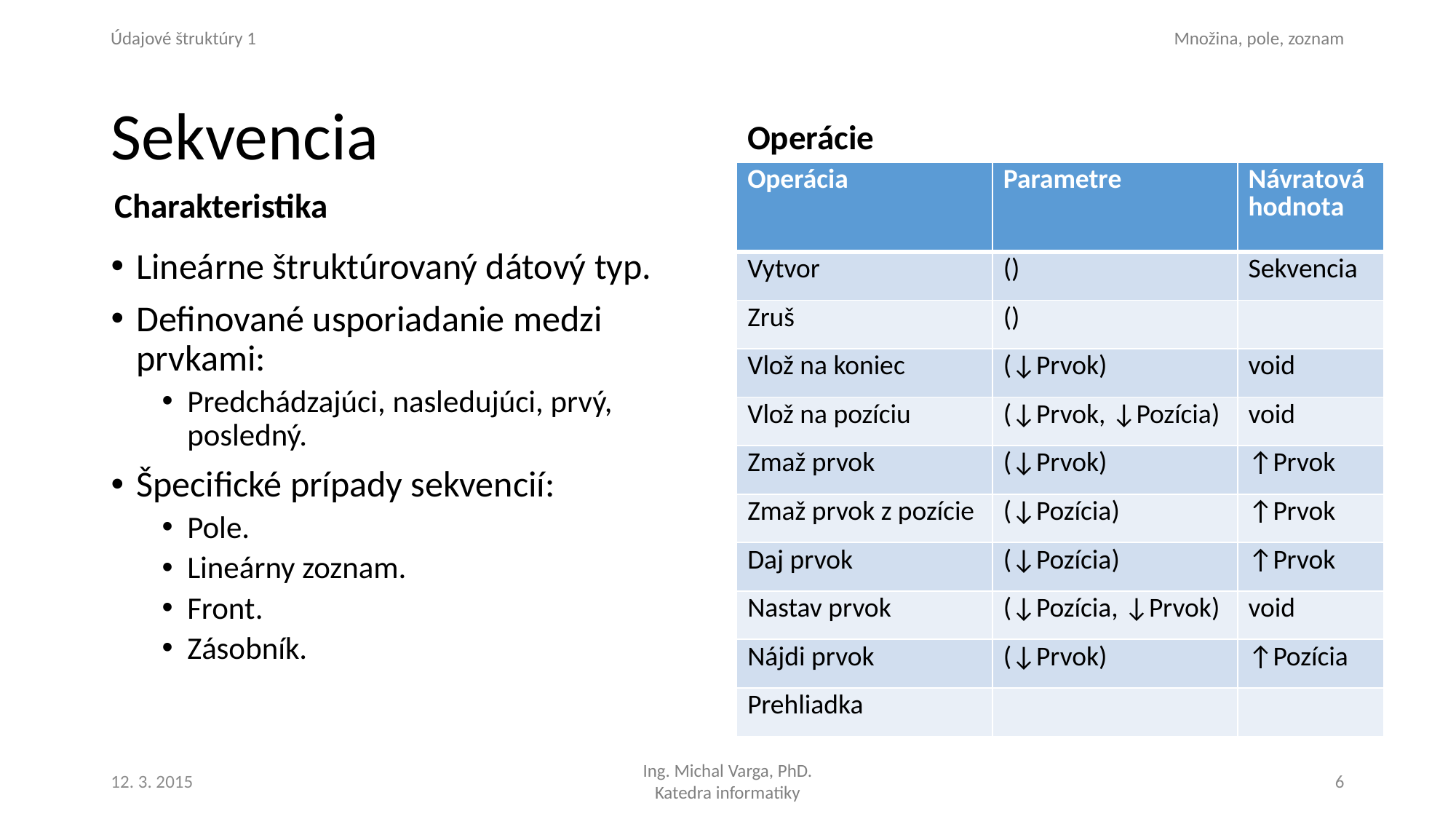

# Sekvencia
Operácie
| Operácia | Parametre | Návratová hodnota |
| --- | --- | --- |
| Vytvor | () | Sekvencia |
| Zruš | () |  |
| Vlož na koniec | (↓Prvok) | void |
| Vlož na pozíciu | (↓Prvok, ↓Pozícia) | void |
| Zmaž prvok | (↓Prvok) | ↑Prvok |
| Zmaž prvok z pozície | (↓Pozícia) | ↑Prvok |
| Daj prvok | (↓Pozícia) | ↑Prvok |
| Nastav prvok | (↓Pozícia, ↓Prvok) | void |
| Nájdi prvok | (↓Prvok) | ↑Pozícia |
| Prehliadka |  |  |
Charakteristika
Lineárne štruktúrovaný dátový typ.
Definované usporiadanie medzi prvkami:
Predchádzajúci, nasledujúci, prvý, posledný.
Špecifické prípady sekvencií:
Pole.
Lineárny zoznam.
Front.
Zásobník.
12. 3. 2015
6